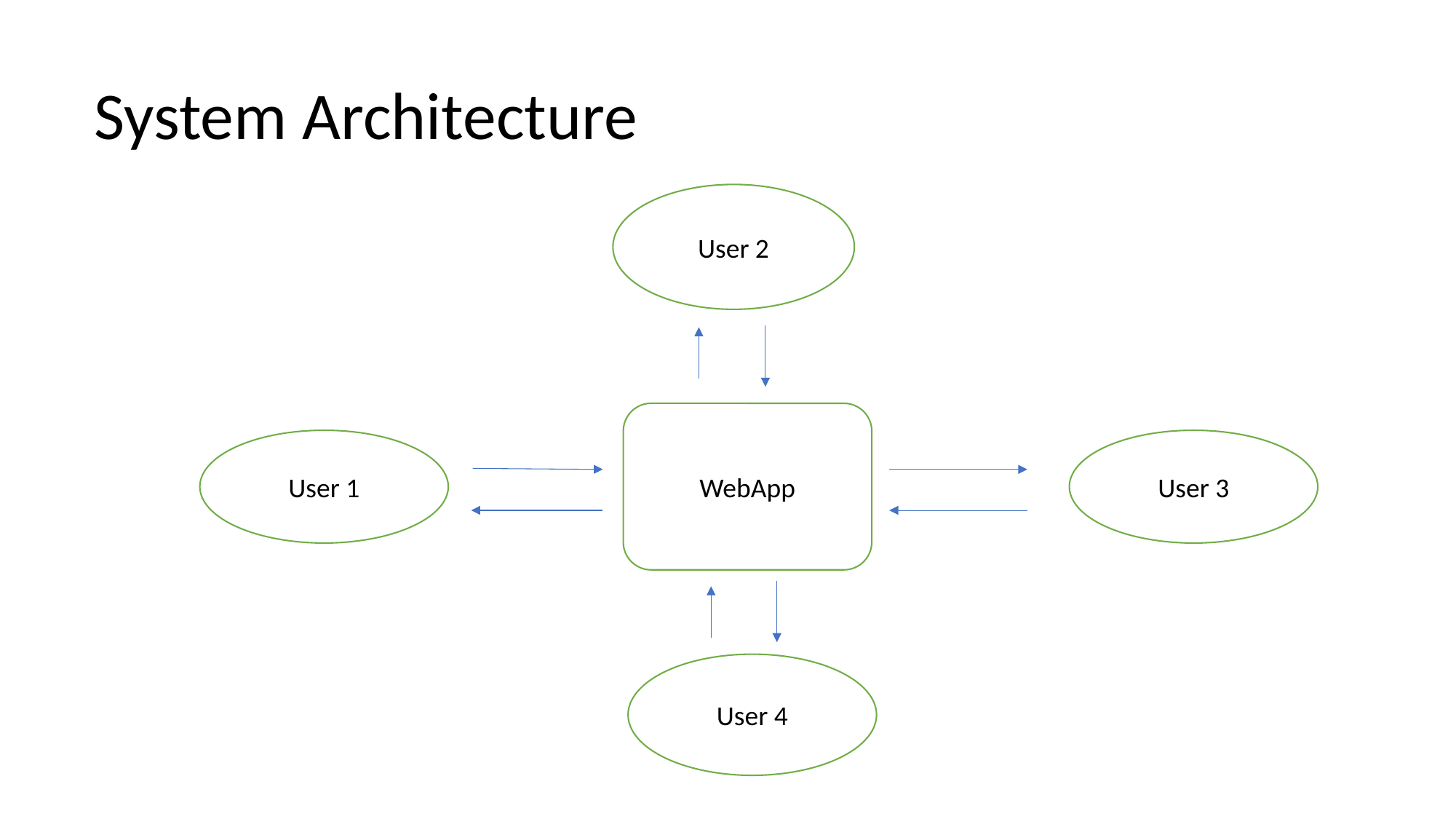

# System Architecture
User 2
WebApp
User 3
User 1
User 4